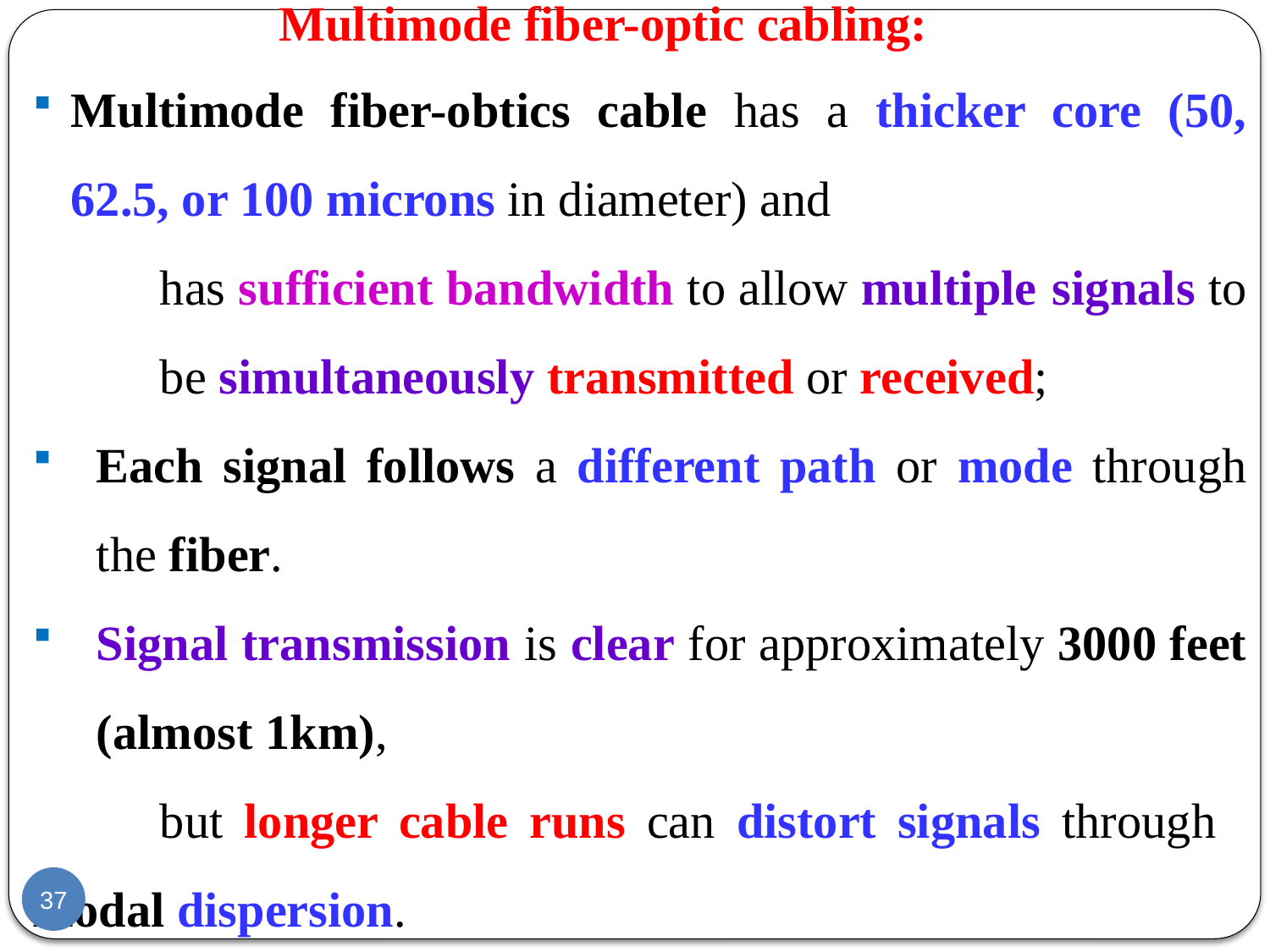

# Multimode fiber-optic cabling:
Multimode fiber-obtics cable has a thicker core (50, 62.5, or 100 microns in diameter) and
	has sufficient bandwidth to allow multiple 	signals to 	be simultaneously transmitted or received;
Each signal follows a different path or mode through the fiber.
Signal transmission is clear for approximately 3000 feet (almost 1km),
	but longer cable runs can distort signals through 	modal dispersion.
37